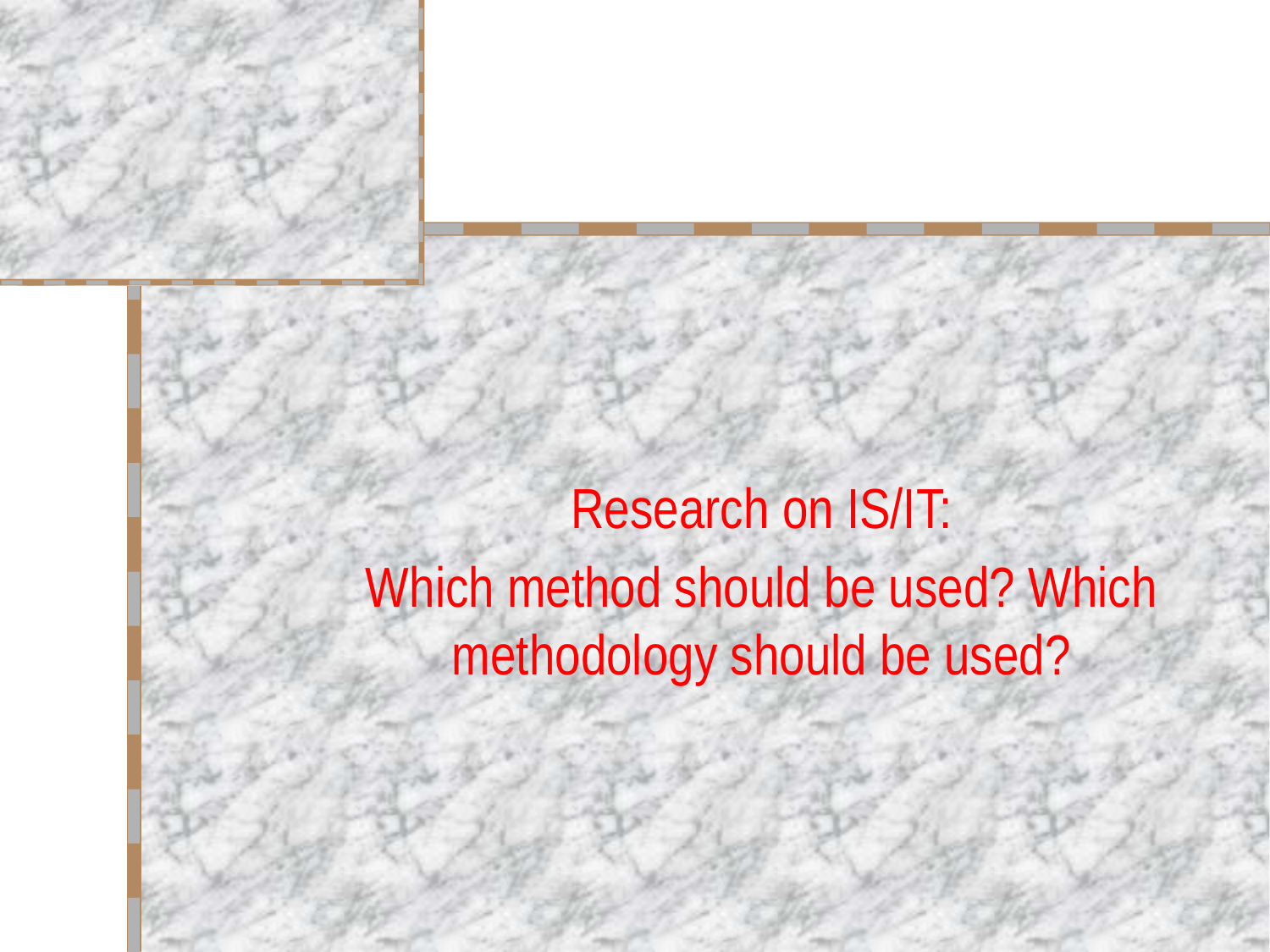

#
Research on IS/IT:
Which method should be used? Which methodology should be used?